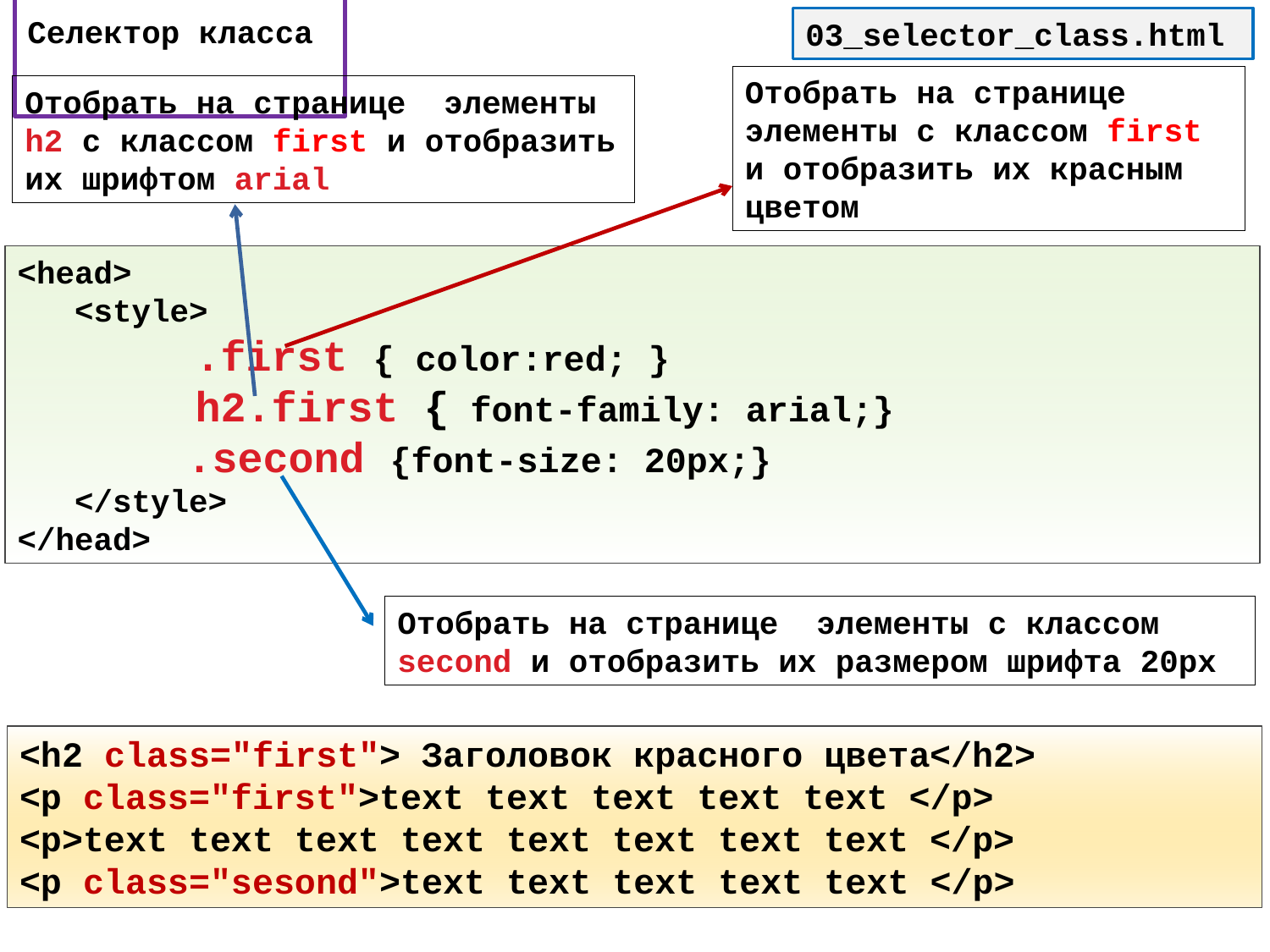

# Селектор класса
03_selector_class.html
Отобрать на странице  элементы с классом first и отобразить их красным цветом
Отобрать на странице  элементы h2 с классом first и отобразить их шрифтом arial
<head>
   <style>
	  .first { color:red; }
	  h2.first { font-family: arial;}
	  .second {font-size: 20px;}
   </style>
</head>
Отобрать на странице  элементы с классом  second и отобразить их размером шрифта 20px
<h2 class="first"> Заголовок красного цвета</h2>
<p class="first">text text text text text </p>
<p>text text text text text text text text </p>
<p class="sesond">text text text text text </p>